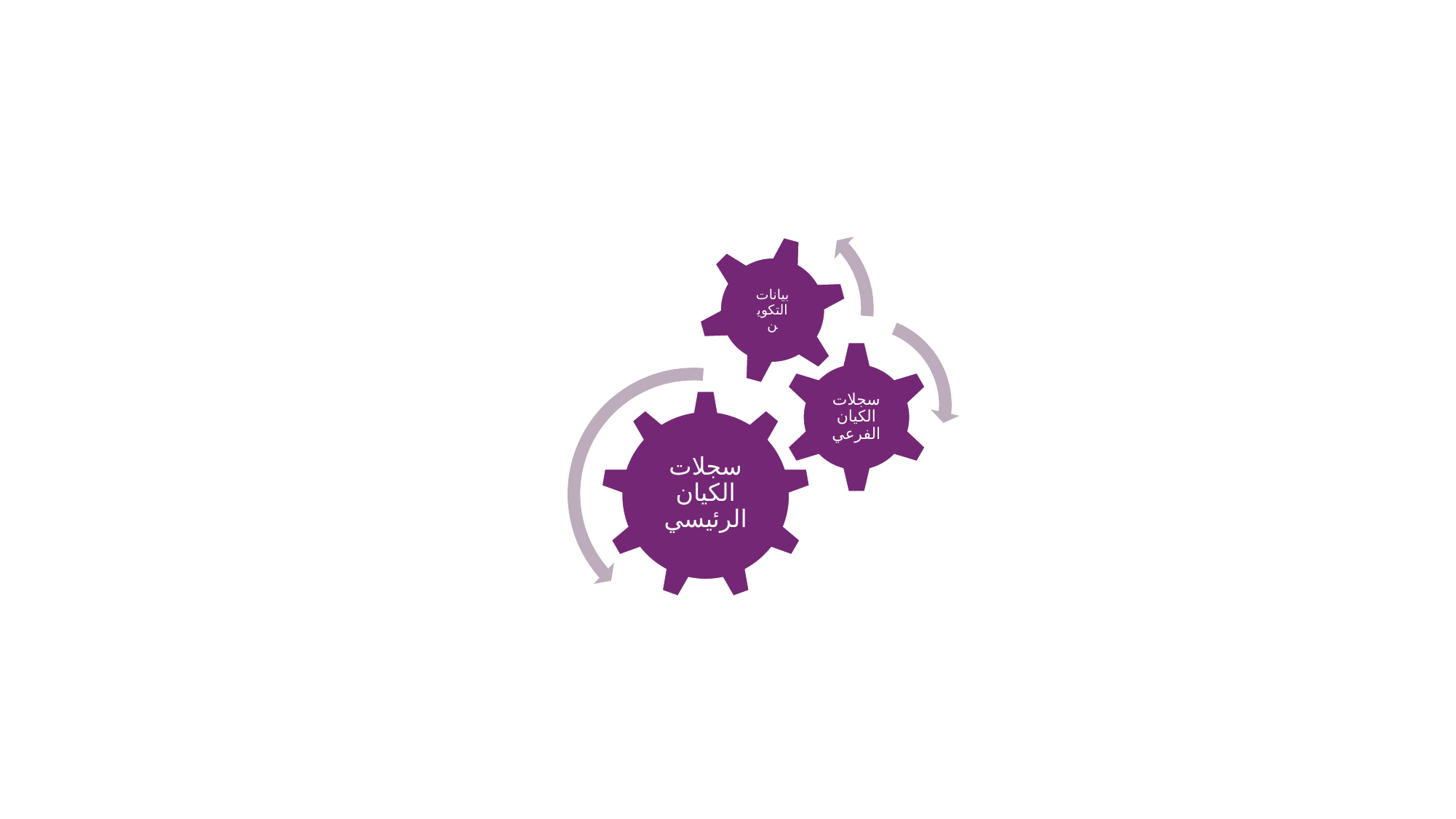

بيانات التكوين

سجلات الكيان الفرعي

سجلات الكيان الرئيسي